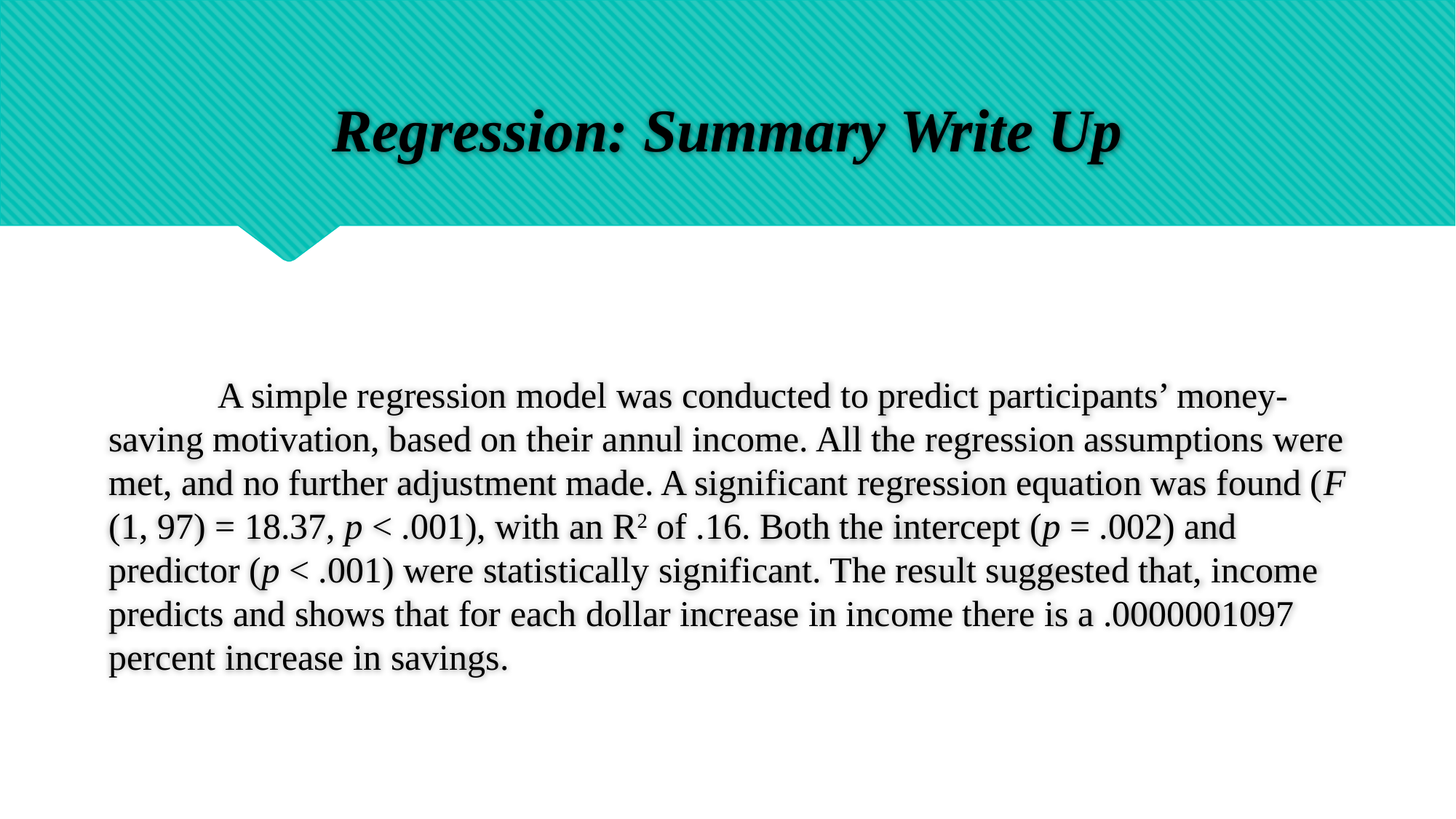

# Regression: Summary Write Up
	A simple regression model was conducted to predict participants’ money-saving motivation, based on their annul income. All the regression assumptions were met, and no further adjustment made. A significant regression equation was found (F (1, 97) = 18.37, p < .001), with an R2 of .16. Both the intercept (p = .002) and predictor (p < .001) were statistically significant. The result suggested that, income predicts and shows that for each dollar increase in income there is a .0000001097 percent increase in savings.